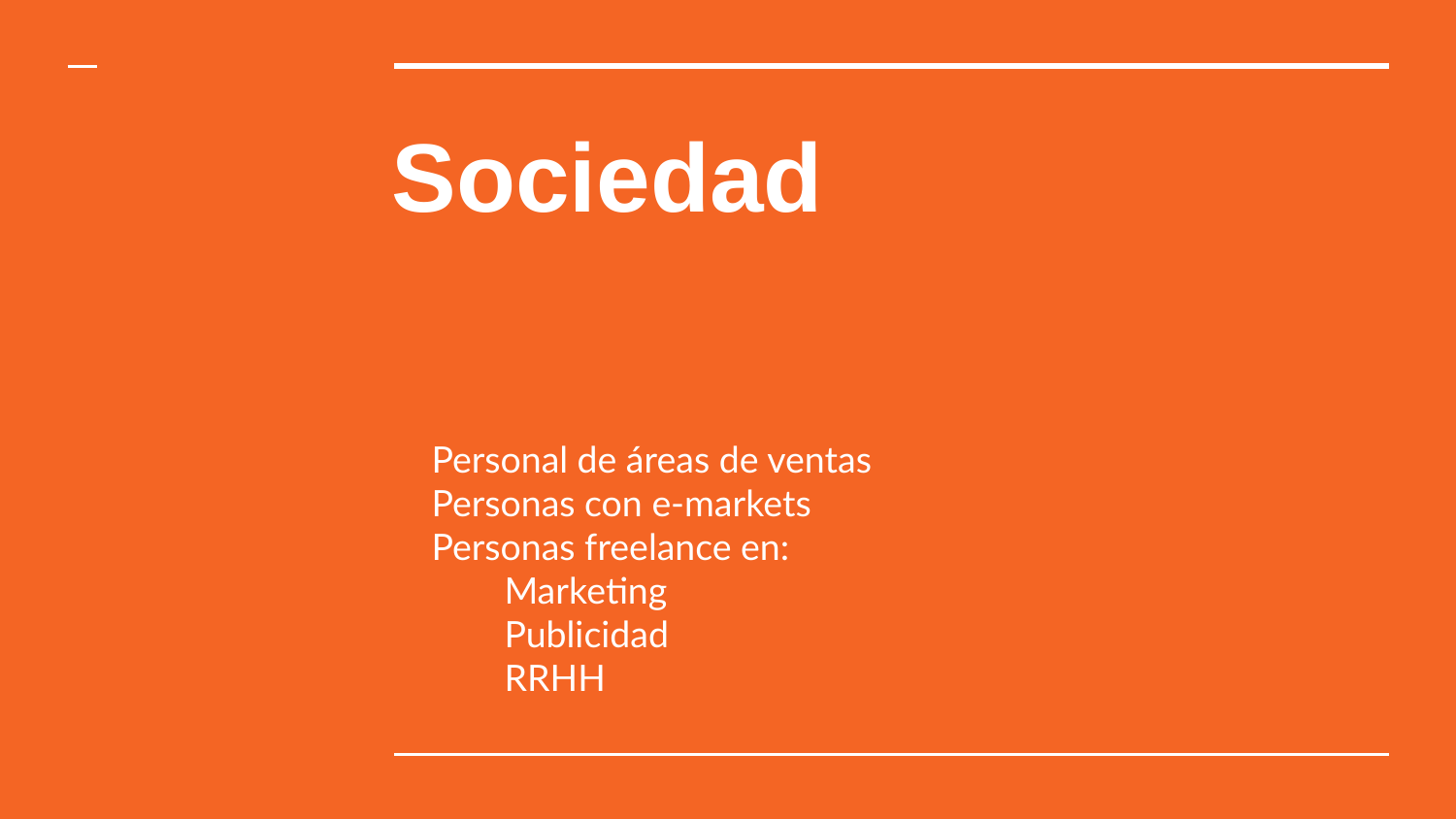

# Sociedad
Personal de áreas de ventas
Personas con e-markets
Personas freelance en:
Marketing
Publicidad
RRHH